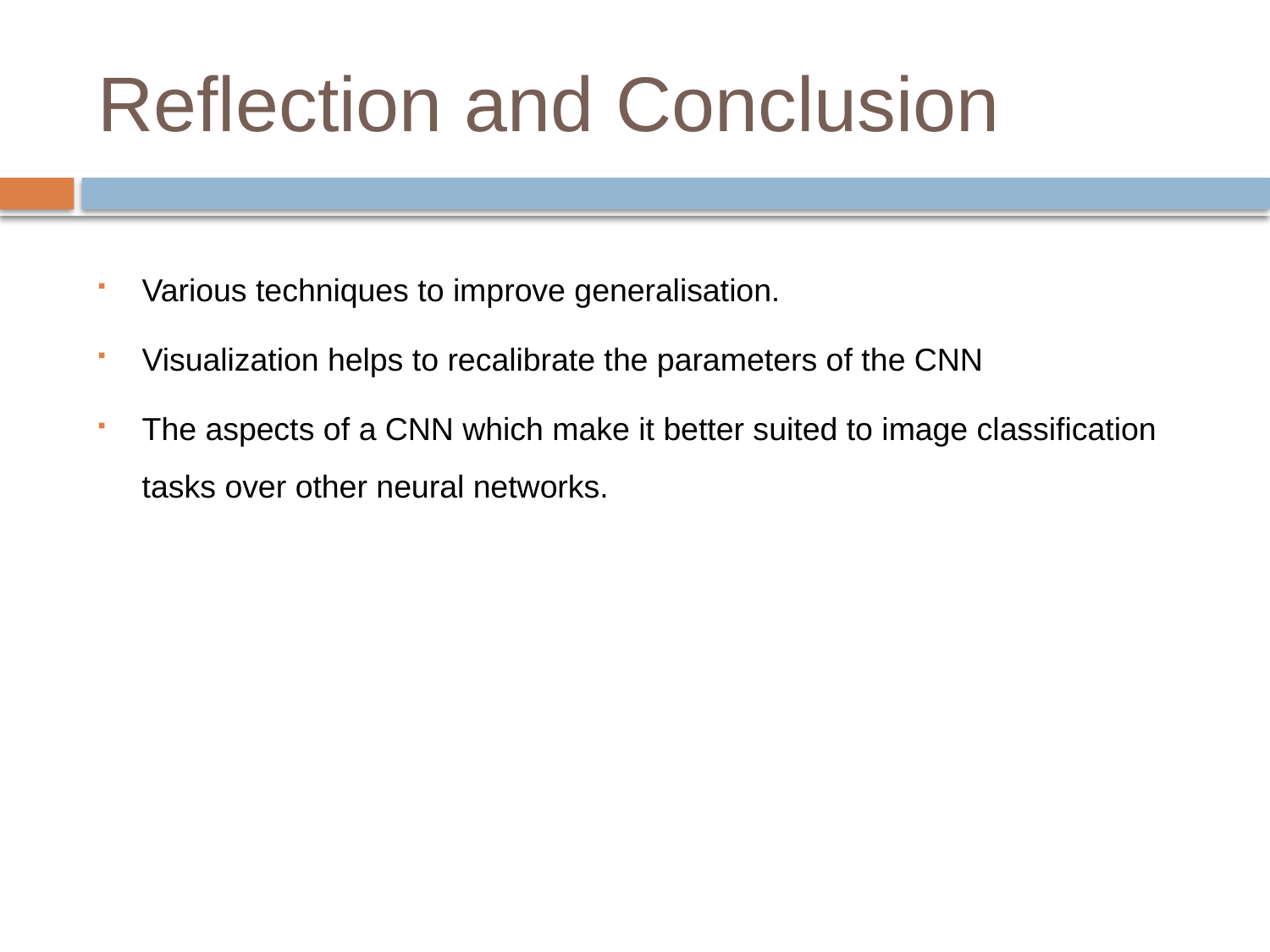

# Reflection and Conclusion
Various techniques to improve generalisation.
Visualization helps to recalibrate the parameters of the CNN
The aspects of a CNN which make it better suited to image classification tasks over other neural networks.